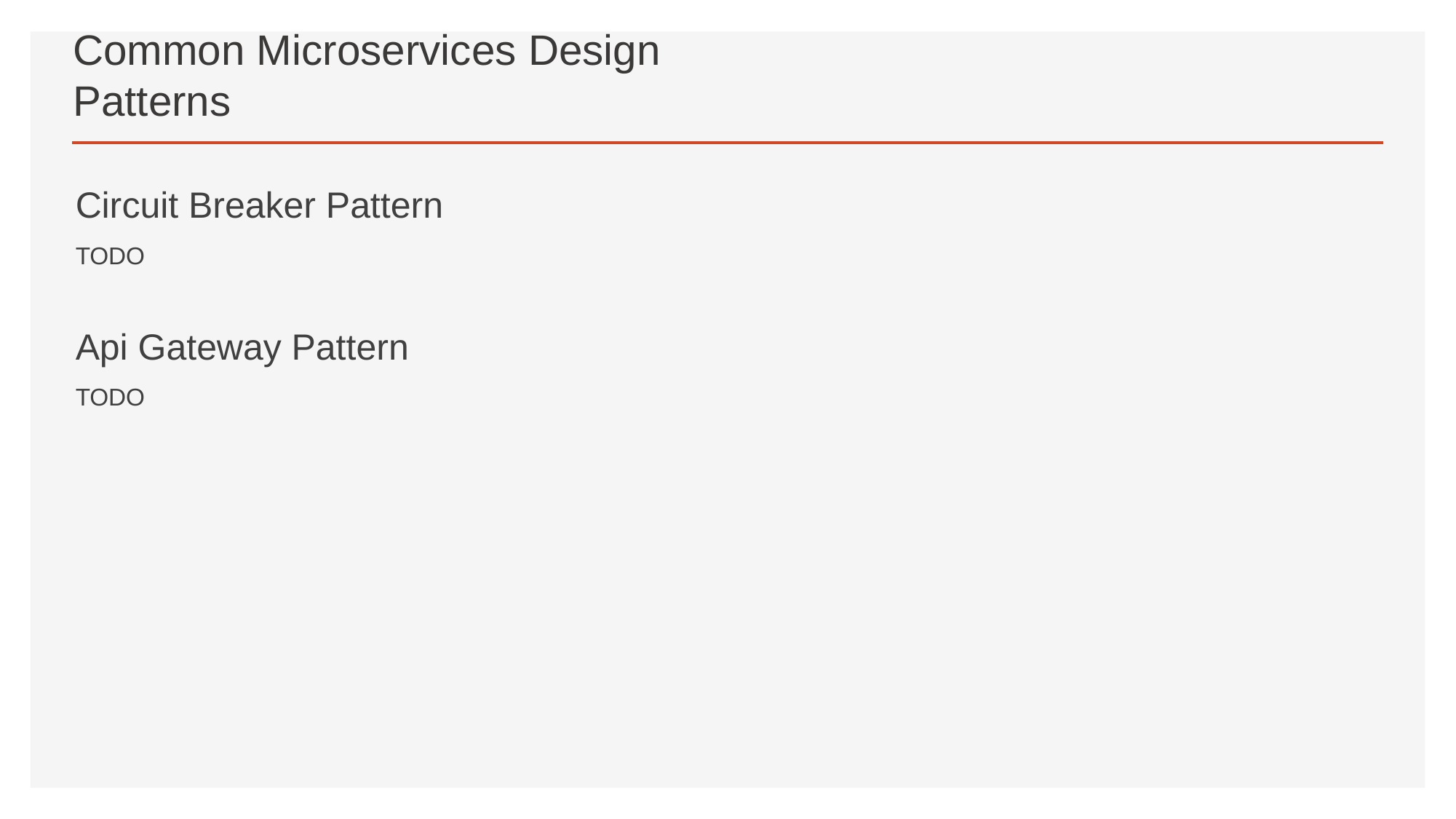

# Common Microservices Design Patterns
Circuit Breaker Pattern
TODO

Api Gateway Pattern
TODO